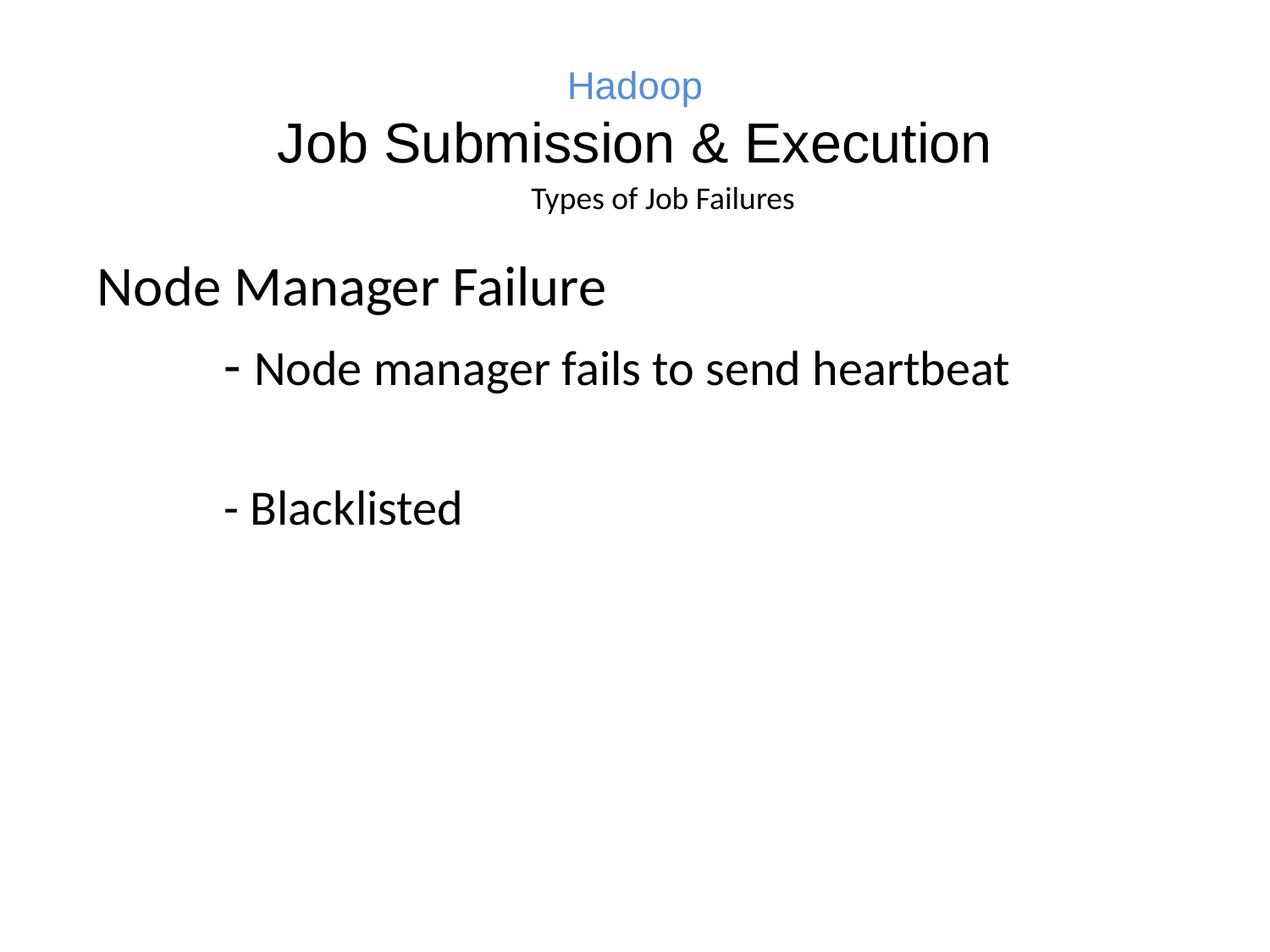

# Hadoop Job Submission & Execution
Types of Job Failures
Node Manager Failure
	- Node manager fails to send heartbeat

	- Blacklisted